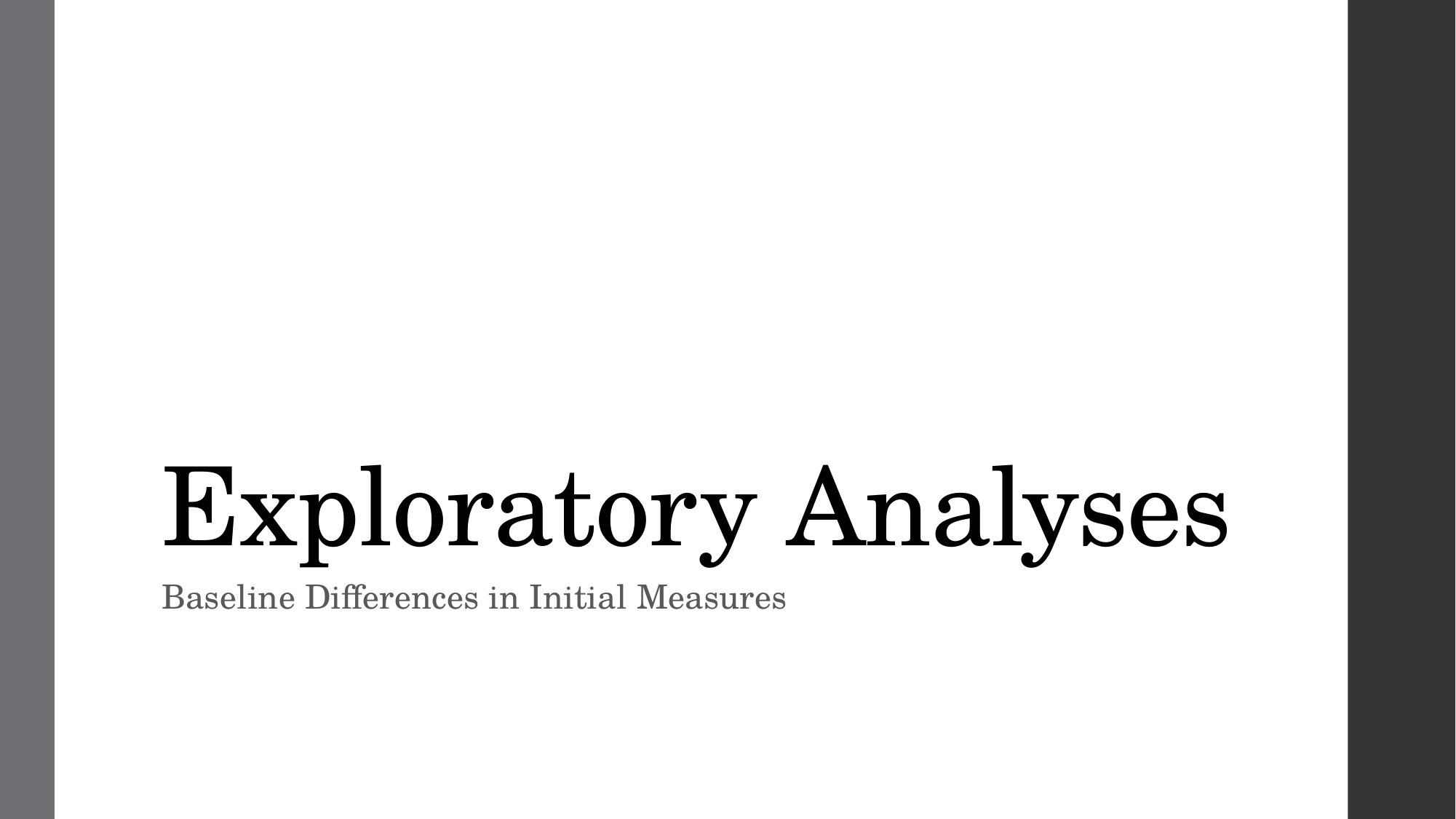

# Exploratory Analyses
Baseline Differences in Initial Measures